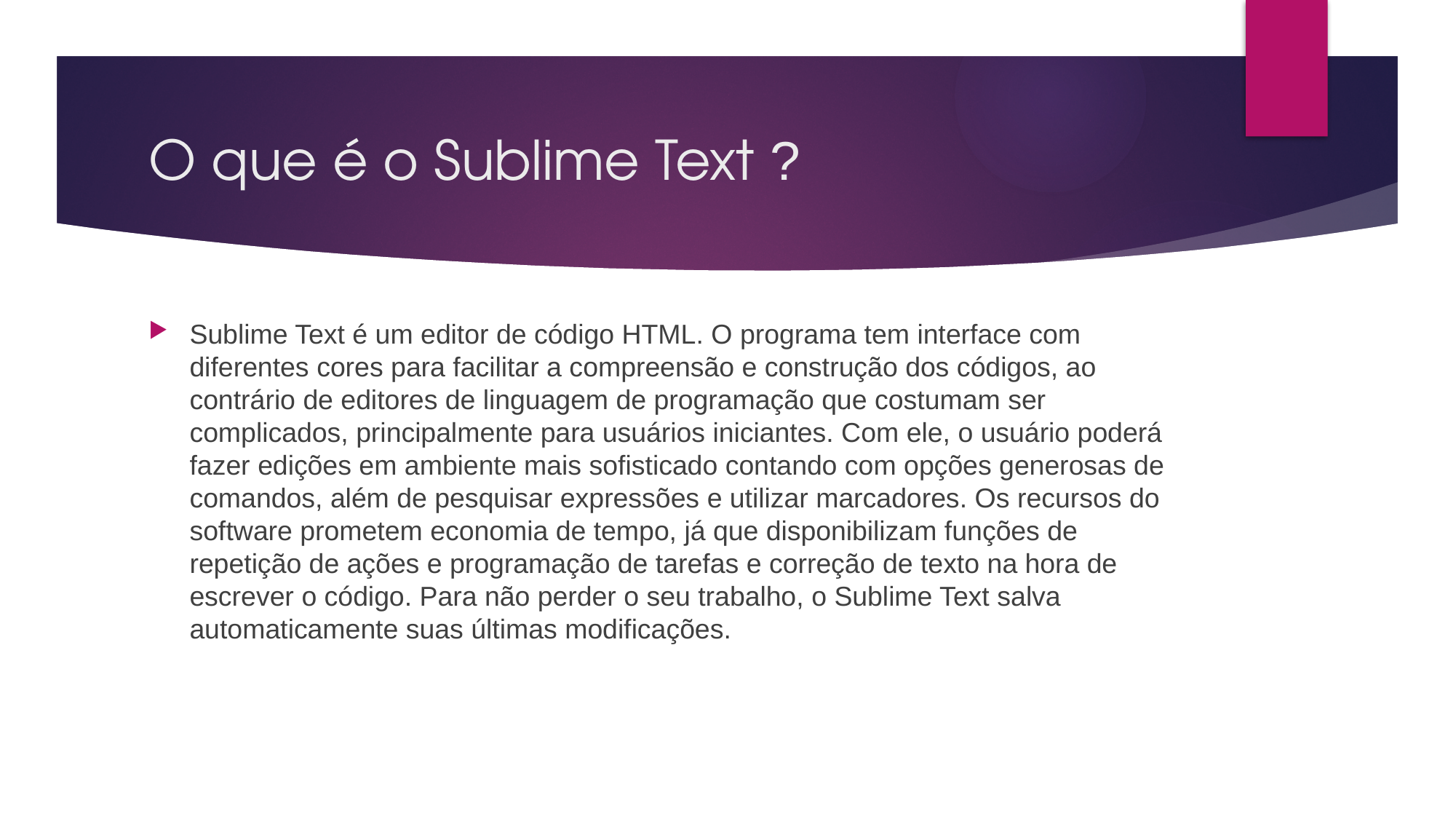

# O que é o Sublime Text ?
Sublime Text é um editor de código HTML. O programa tem interface com diferentes cores para facilitar a compreensão e construção dos códigos, ao contrário de editores de linguagem de programação que costumam ser complicados, principalmente para usuários iniciantes. Com ele, o usuário poderá fazer edições em ambiente mais sofisticado contando com opções generosas de comandos, além de pesquisar expressões e utilizar marcadores. Os recursos do software prometem economia de tempo, já que disponibilizam funções de repetição de ações e programação de tarefas e correção de texto na hora de escrever o código. Para não perder o seu trabalho, o Sublime Text salva automaticamente suas últimas modificações.